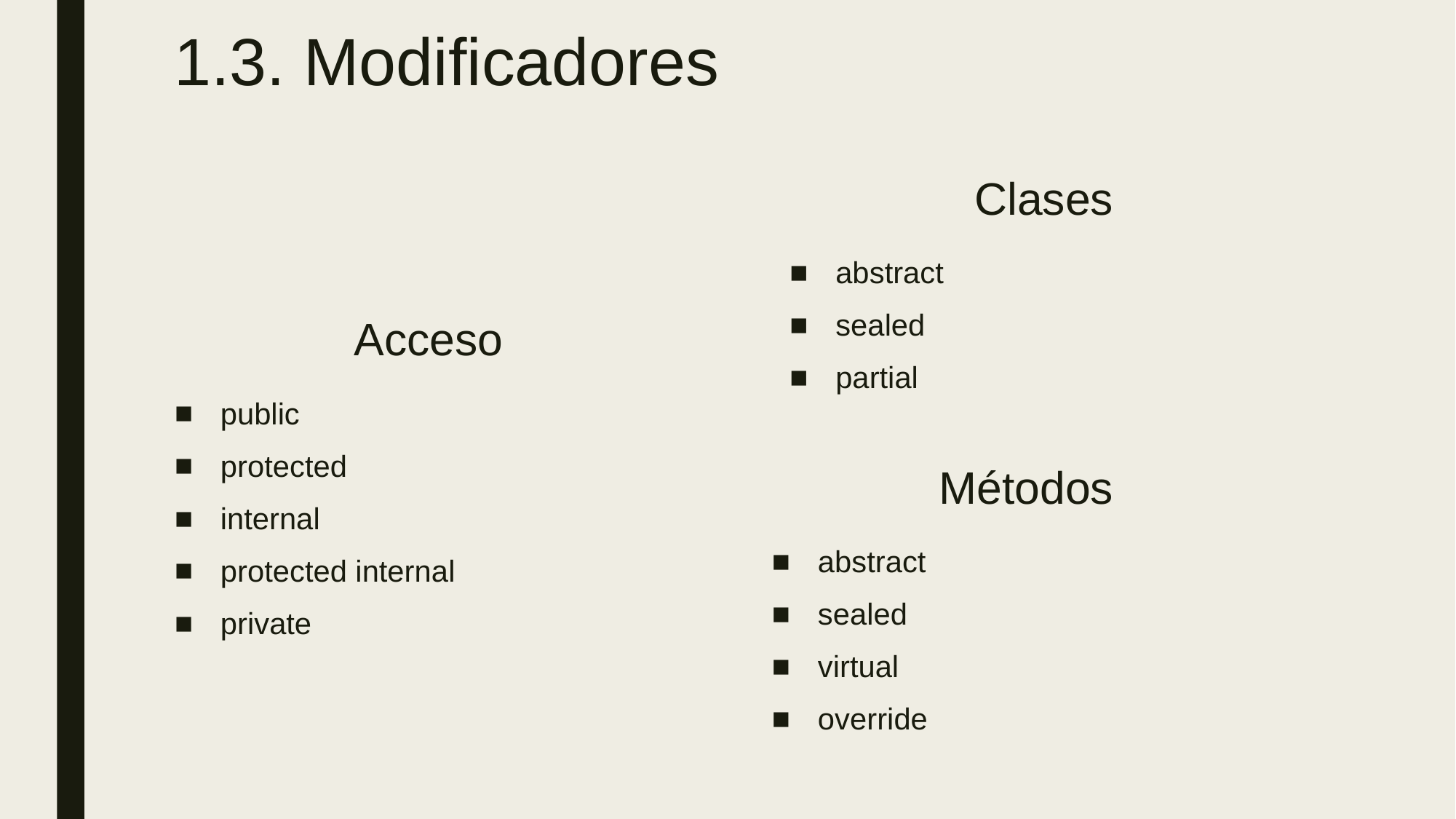

# 1.3. Modificadores
Clases
abstract
sealed
partial

Acceso
public
protected
internal
protected internal
private
Métodos
abstract
sealed
virtual
override